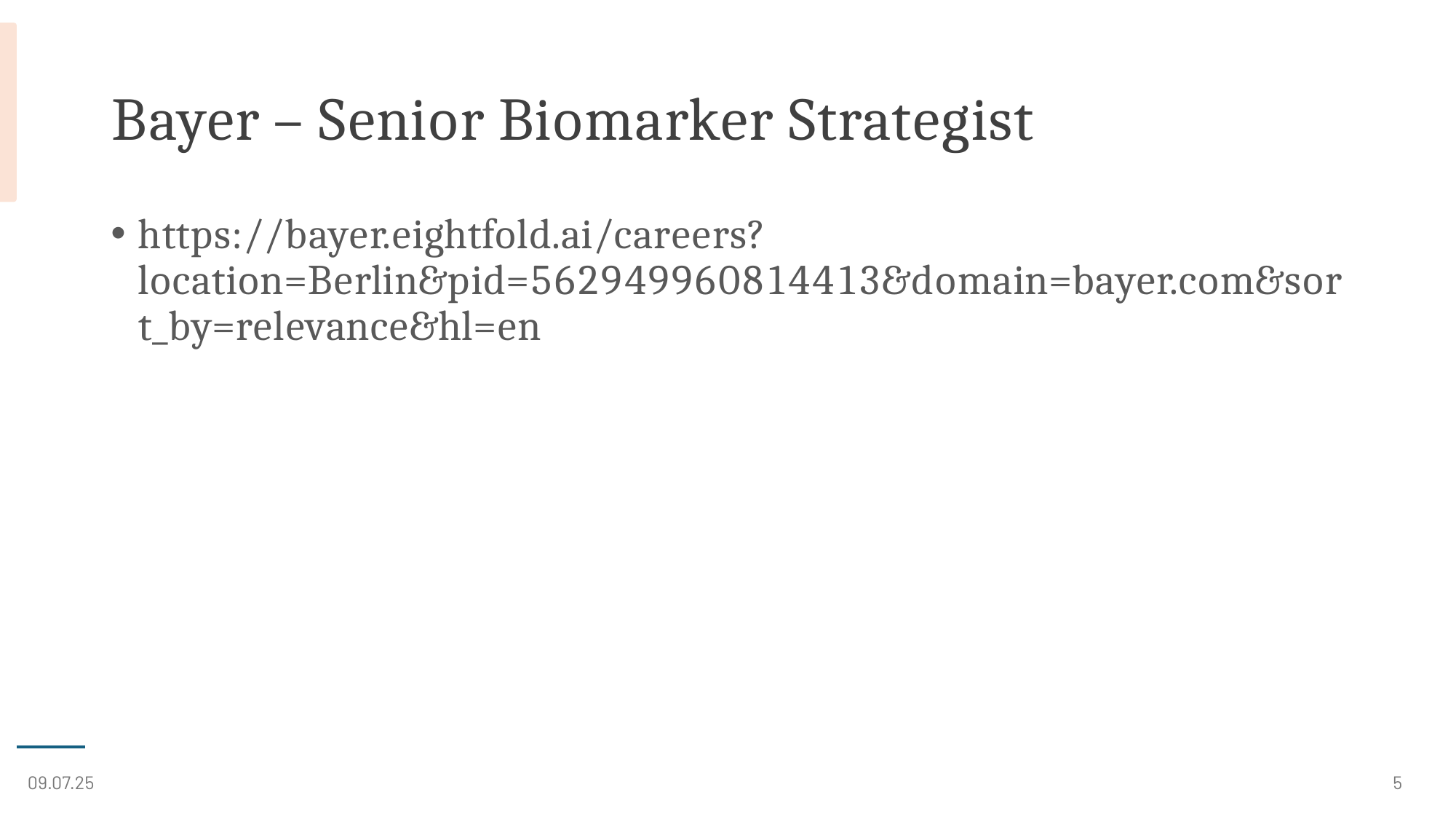

# Bayer – Senior Biomarker Strategist

https://bayer.eightfold.ai/careers?location=Berlin&pid=562949960814413&domain=bayer.com&sort_by=relevance&hl=en
09.07.25

5